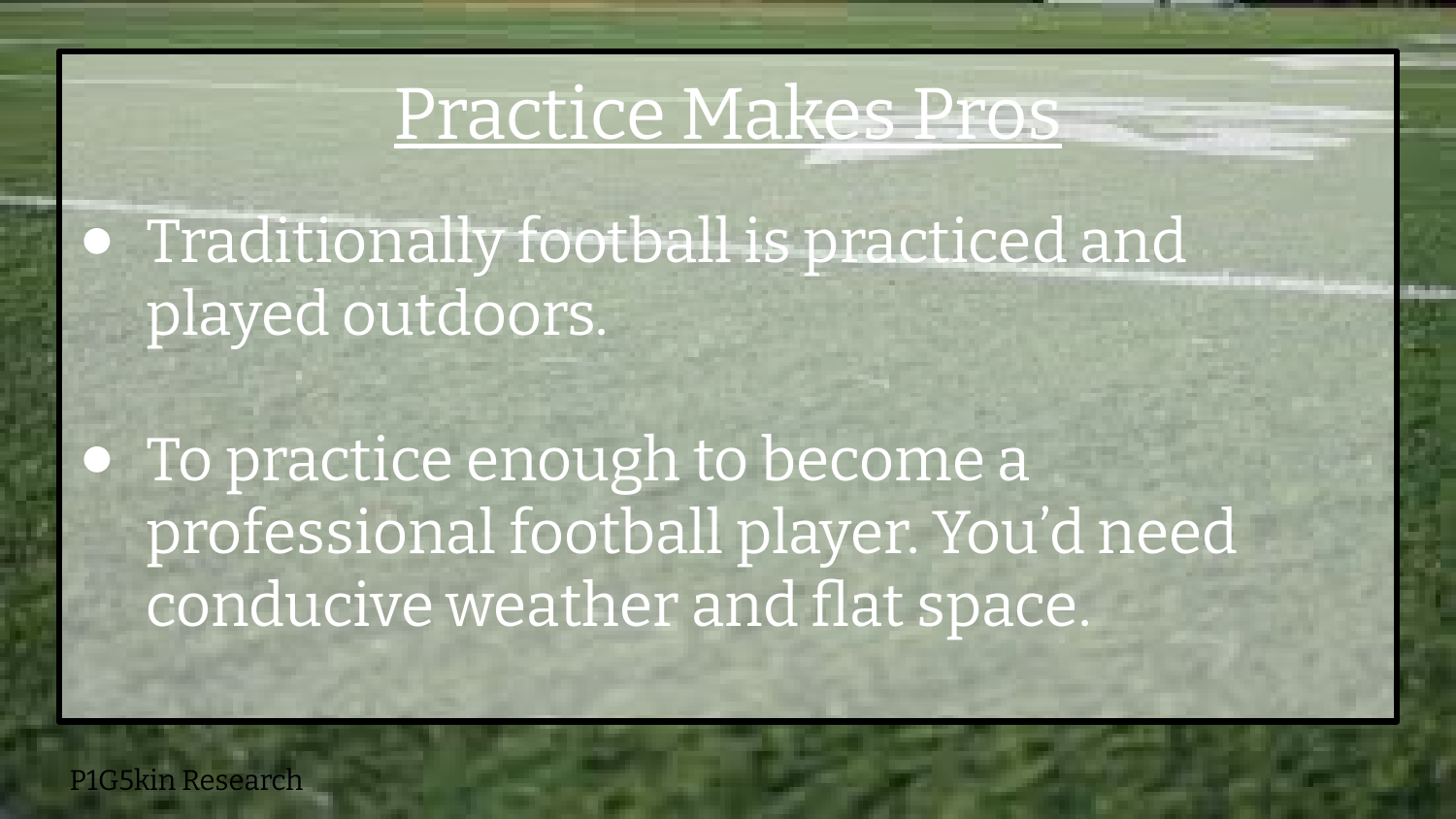

# Practice Makes Pros

Traditionally football is practiced and played outdoors.

To practice enough to become a professional football player. You’d need conducive weather and flat space.

P1G5kin Research